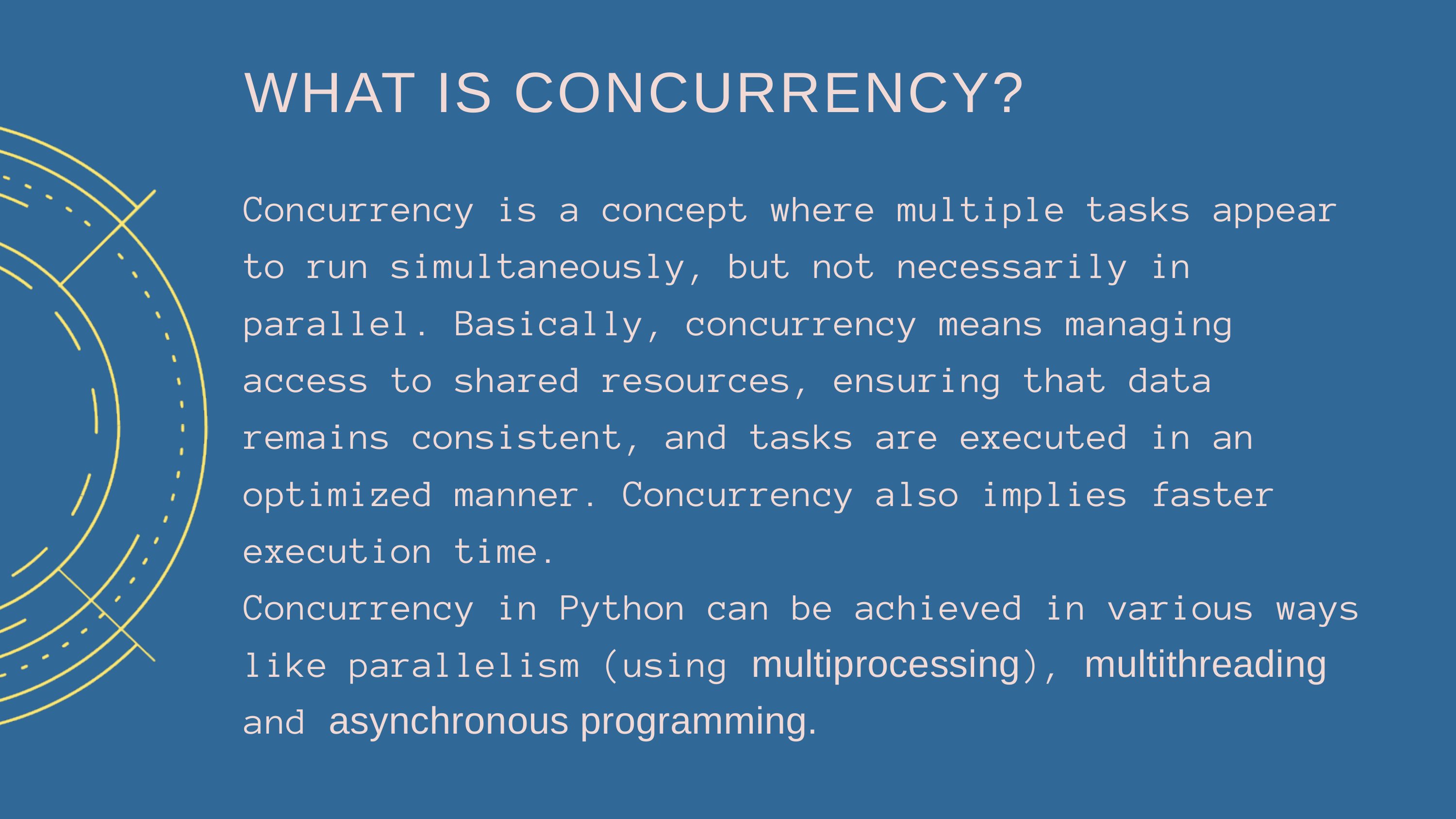

WHAT IS CONCURRENCY?
Concurrency is a concept where multiple tasks appear to run simultaneously, but not necessarily in parallel. Basically, concurrency means managing access to shared resources, ensuring that data remains consistent, and tasks are executed in an optimized manner. Concurrency also implies faster execution time.
Concurrency in Python can be achieved in various ways like parallelism (using multiprocessing), multithreading and asynchronous programming.